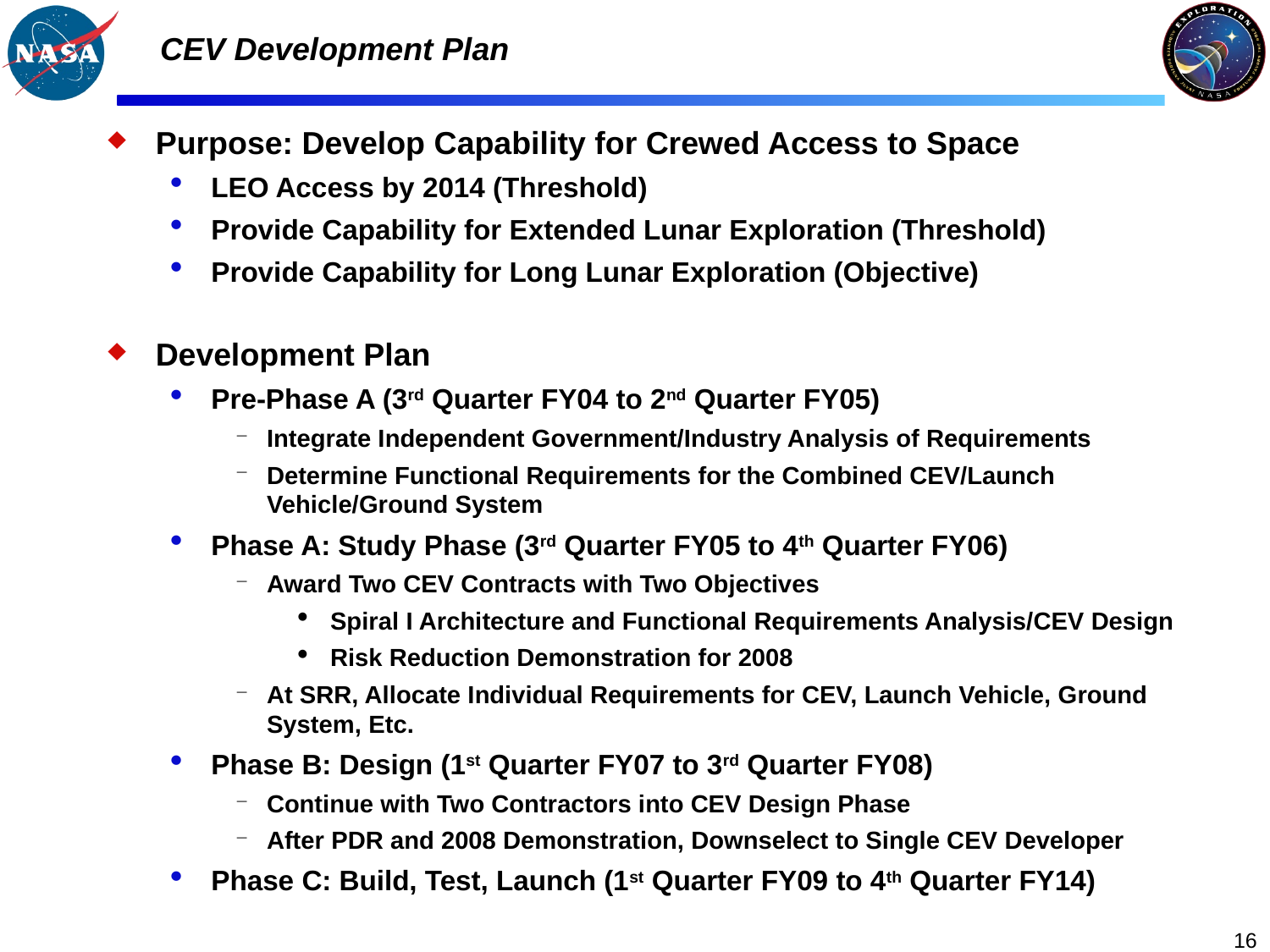

# CEV Development Plan
Purpose: Develop Capability for Crewed Access to Space
LEO Access by 2014 (Threshold)
Provide Capability for Extended Lunar Exploration (Threshold)
Provide Capability for Long Lunar Exploration (Objective)

Development Plan
Pre-Phase A (3rd Quarter FY04 to 2nd Quarter FY05)
Integrate Independent Government/Industry Analysis of Requirements
Determine Functional Requirements for the Combined CEV/Launch Vehicle/Ground System
Phase A: Study Phase (3rd Quarter FY05 to 4th Quarter FY06)
Award Two CEV Contracts with Two Objectives
Spiral I Architecture and Functional Requirements Analysis/CEV Design
Risk Reduction Demonstration for 2008
At SRR, Allocate Individual Requirements for CEV, Launch Vehicle, Ground System, Etc.
Phase B: Design (1st Quarter FY07 to 3rd Quarter FY08)
Continue with Two Contractors into CEV Design Phase
After PDR and 2008 Demonstration, Downselect to Single CEV Developer
Phase C: Build, Test, Launch (1st Quarter FY09 to 4th Quarter FY14)
16